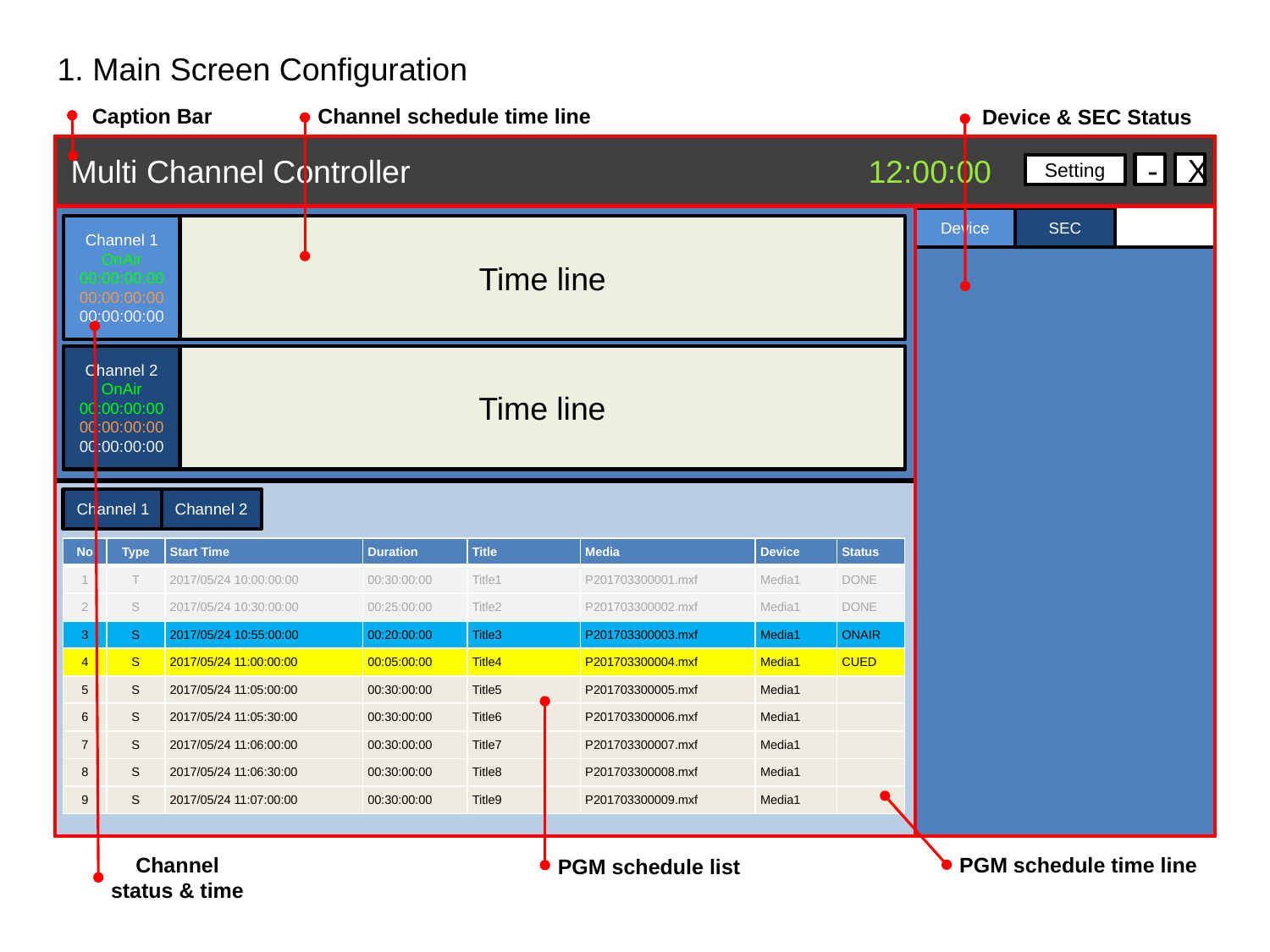

1. Main Screen Configuration
Caption Bar
Channel schedule time line
Device & SEC Status

12:00:00
Multi Channel Controller
-
X
Setting

Device
SEC
Channel 1
OnAir
00:00:00:00
00:00:00:00
00:00:00:00
Time line

Channel 2
OnAir
00:00:00:00
00:00:00:00
00:00:00:00
Time line

Channel 2
Channel 1
| No | Type | Start Time | Duration | Title | Media | Device | Status |
| --- | --- | --- | --- | --- | --- | --- | --- |
| 1 | T | 2017/05/24 10:00:00:00 | 00:30:00:00 | Title1 | P201703300001.mxf | Media1 | DONE |
| 2 | S | 2017/05/24 10:30:00:00 | 00:25:00:00 | Title2 | P201703300002.mxf | Media1 | DONE |
| 3 | S | 2017/05/24 10:55:00:00 | 00:20:00:00 | Title3 | P201703300003.mxf | Media1 | ONAIR |
| 4 | S | 2017/05/24 11:00:00:00 | 00:05:00:00 | Title4 | P201703300004.mxf | Media1 | CUED |
| 5 | S | 2017/05/24 11:05:00:00 | 00:30:00:00 | Title5 | P201703300005.mxf | Media1 |  |
| 6 | S | 2017/05/24 11:05:30:00 | 00:30:00:00 | Title6 | P201703300006.mxf | Media1 |  |
| 7 | S | 2017/05/24 11:06:00:00 | 00:30:00:00 | Title7 | P201703300007.mxf | Media1 |  |
| 8 | S | 2017/05/24 11:06:30:00 | 00:30:00:00 | Title8 | P201703300008.mxf | Media1 |  |
| 9 | S | 2017/05/24 11:07:00:00 | 00:30:00:00 | Title9 | P201703300009.mxf | Media1 |  |
PGM schedule time line
Channel
status & time
PGM schedule list